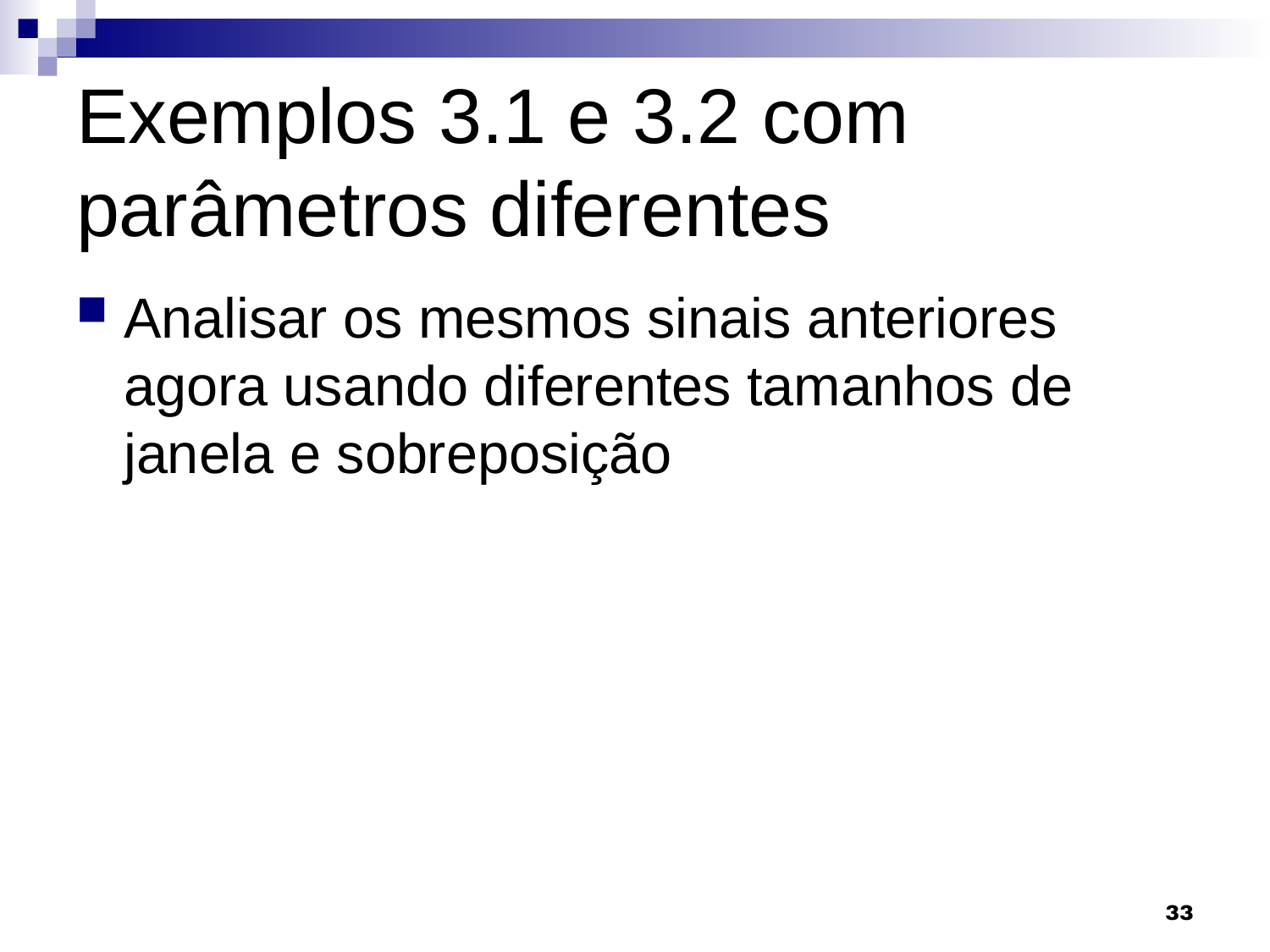

# Exemplos 3.1 e 3.2 com parâmetros diferentes
Analisar os mesmos sinais anteriores agora usando diferentes tamanhos de janela e sobreposição

33